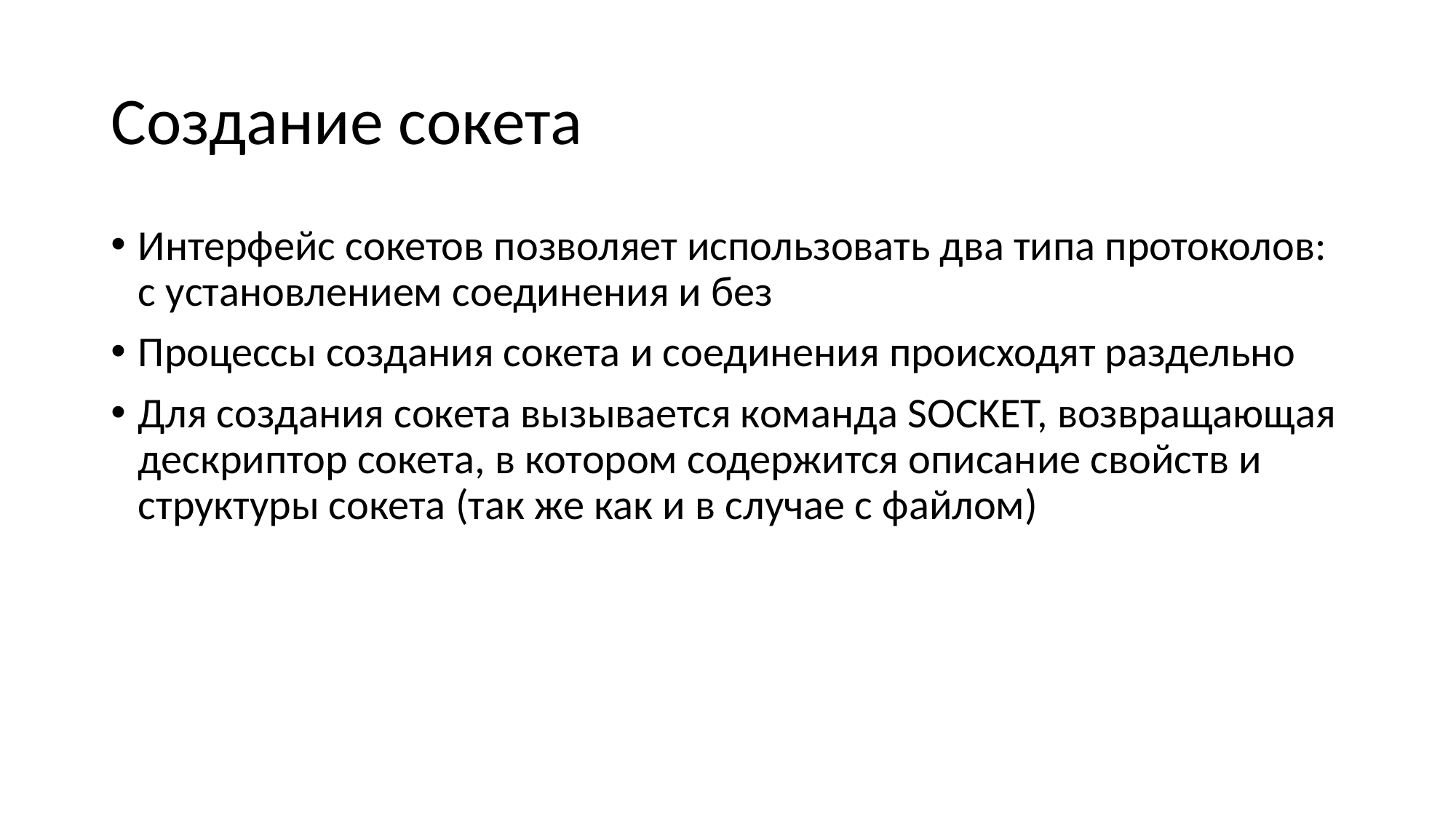

# Создание сокета
Интерфейс сокетов позволяет использовать два типа протоколов: с установлением соединения и без
Процессы создания сокета и соединения происходят раздельно
Для создания сокета вызывается команда SOCKET, возвращающая дескриптор сокета, в котором содержится описание свойств и структуры сокета (так же как и в случае с файлом)